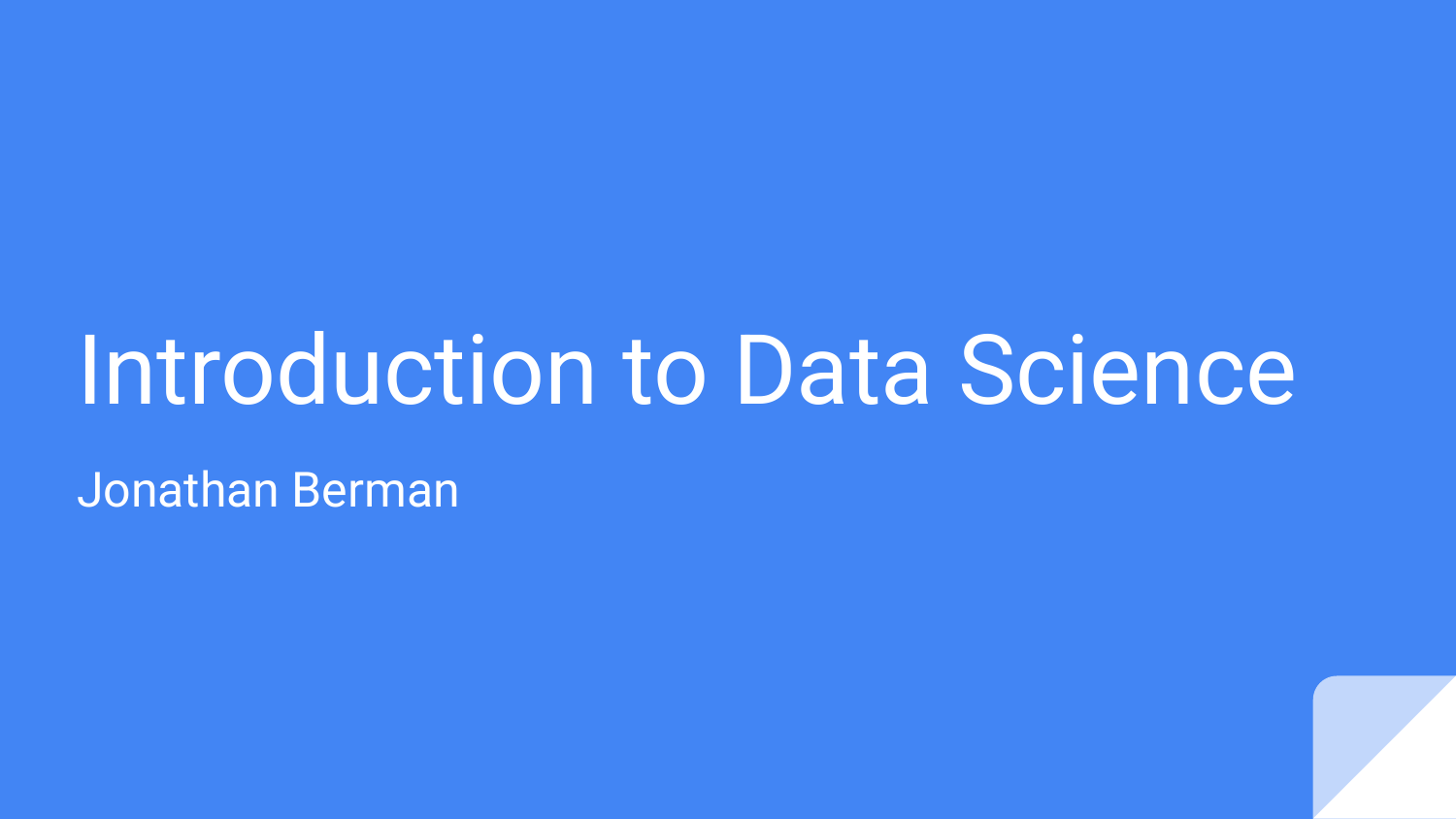

# Introduction to Data Science
Jonathan Berman